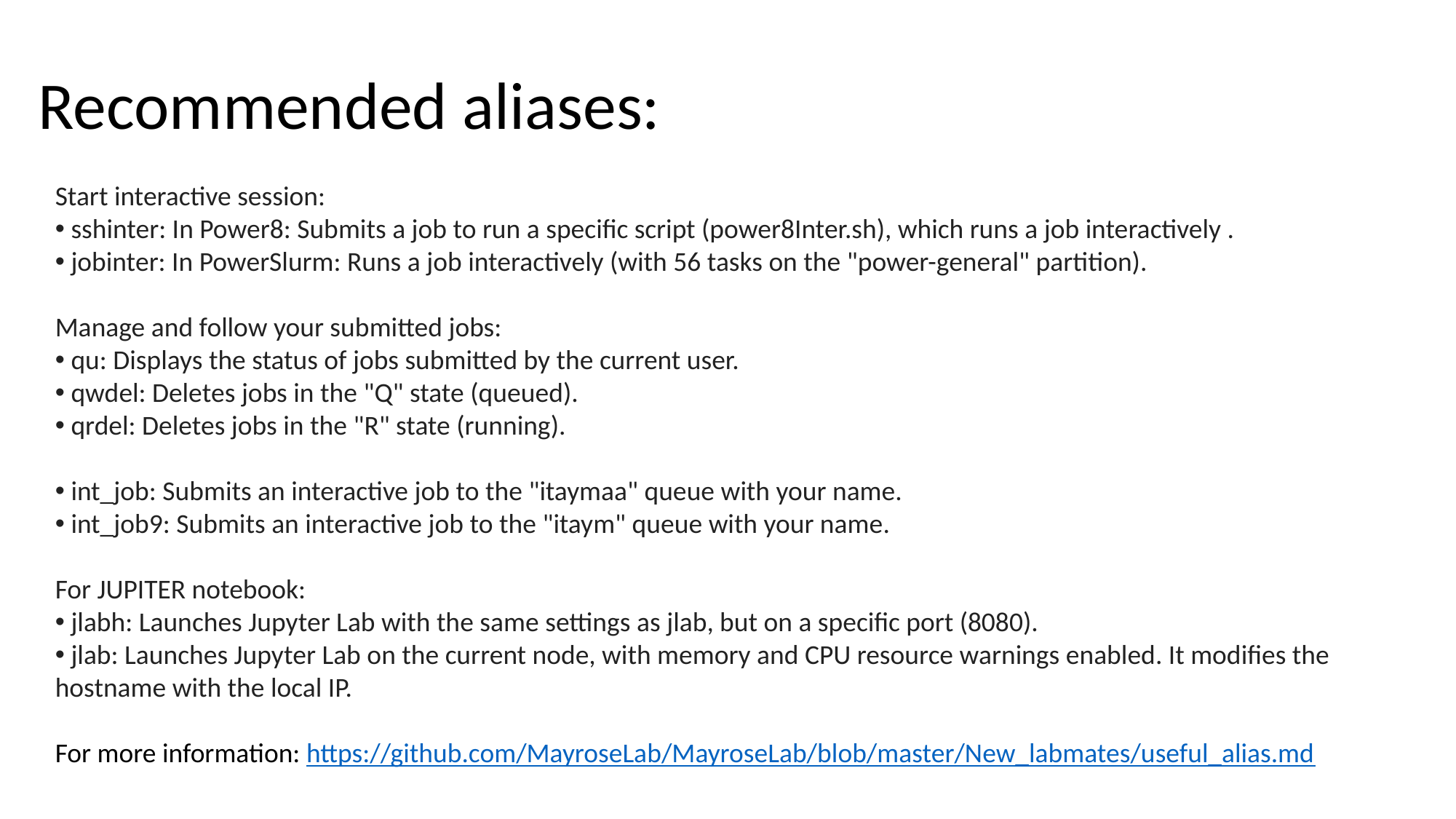

# Recommended aliases:
Start interactive session:
 sshinter: In Power8: Submits a job to run a specific script (power8Inter.sh), which runs a job interactively .
 jobinter: In PowerSlurm: Runs a job interactively (with 56 tasks on the "power-general" partition).

Manage and follow your submitted jobs:
 qu: Displays the status of jobs submitted by the current user.
 qwdel: Deletes jobs in the "Q" state (queued).
 qrdel: Deletes jobs in the "R" state (running).

 int_job: Submits an interactive job to the "itaymaa" queue with your name.
 int_job9: Submits an interactive job to the "itaym" queue with your name.

For JUPITER notebook:
 jlabh: Launches Jupyter Lab with the same settings as jlab, but on a specific port (8080).
 jlab: Launches Jupyter Lab on the current node, with memory and CPU resource warnings enabled. It modifies the hostname with the local IP.

For more information: https://github.com/MayroseLab/MayroseLab/blob/master/New_labmates/useful_alias.md